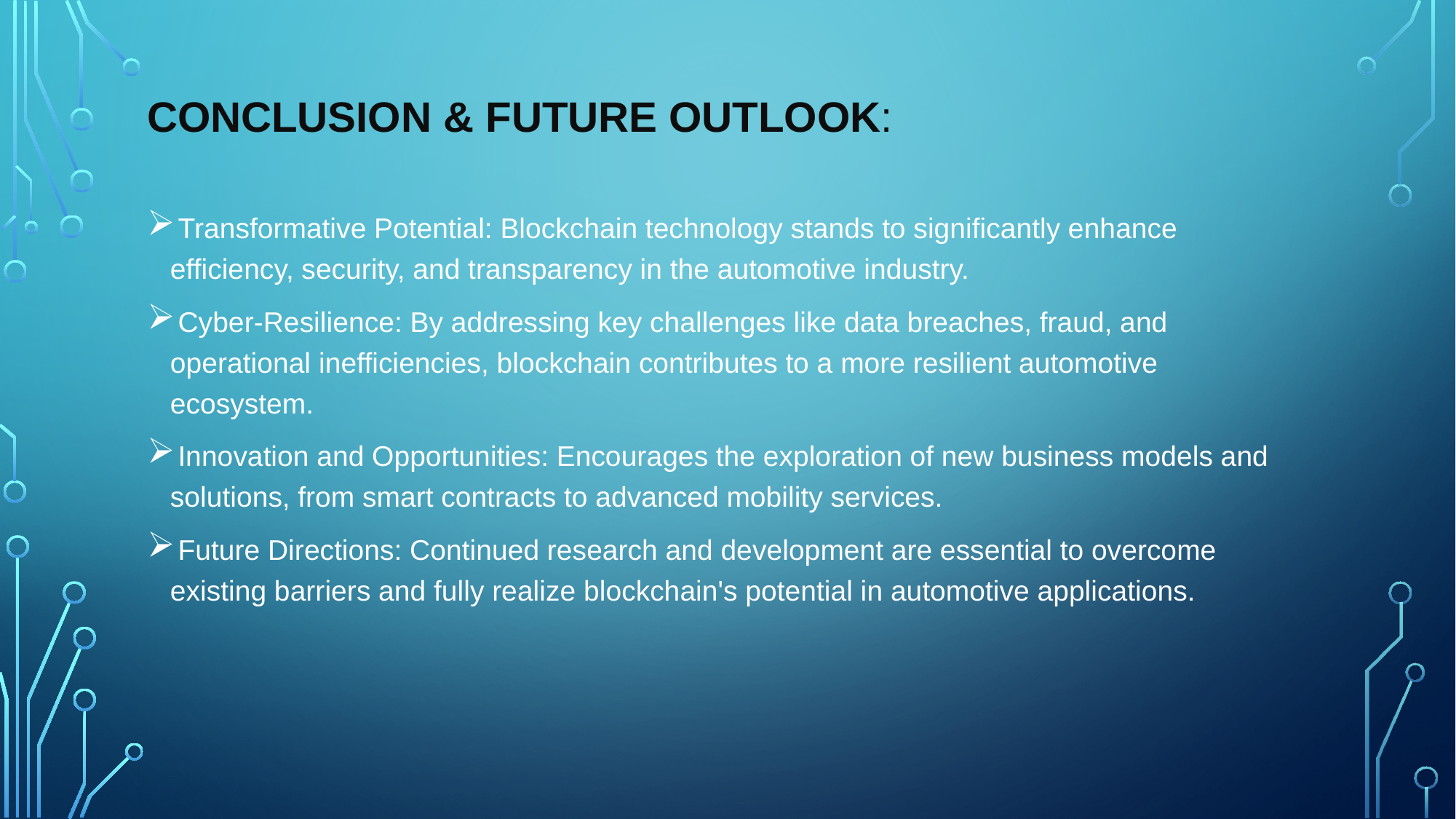

# Conclusion & Future Outlook:
 Transformative Potential: Blockchain technology stands to significantly enhance efficiency, security, and transparency in the automotive industry.
 Cyber-Resilience: By addressing key challenges like data breaches, fraud, and operational inefficiencies, blockchain contributes to a more resilient automotive ecosystem.
 Innovation and Opportunities: Encourages the exploration of new business models and solutions, from smart contracts to advanced mobility services.
 Future Directions: Continued research and development are essential to overcome existing barriers and fully realize blockchain's potential in automotive applications.